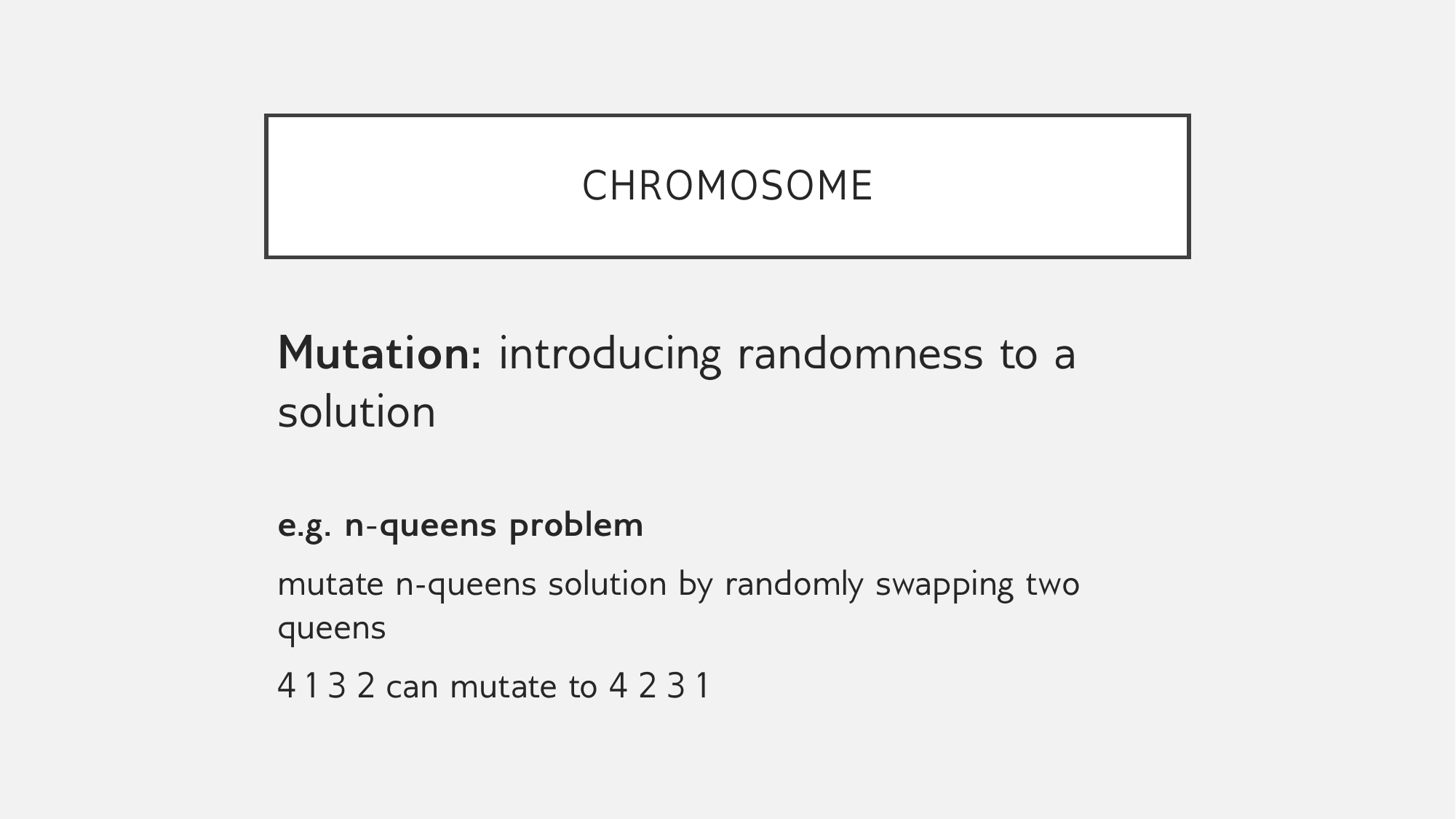

# Chromosome
Mutation: introducing randomness to a solution

e.g. n-queens problem
mutate n-queens solution by randomly swapping two queens
4 1 3 2 can mutate to 4 2 3 1